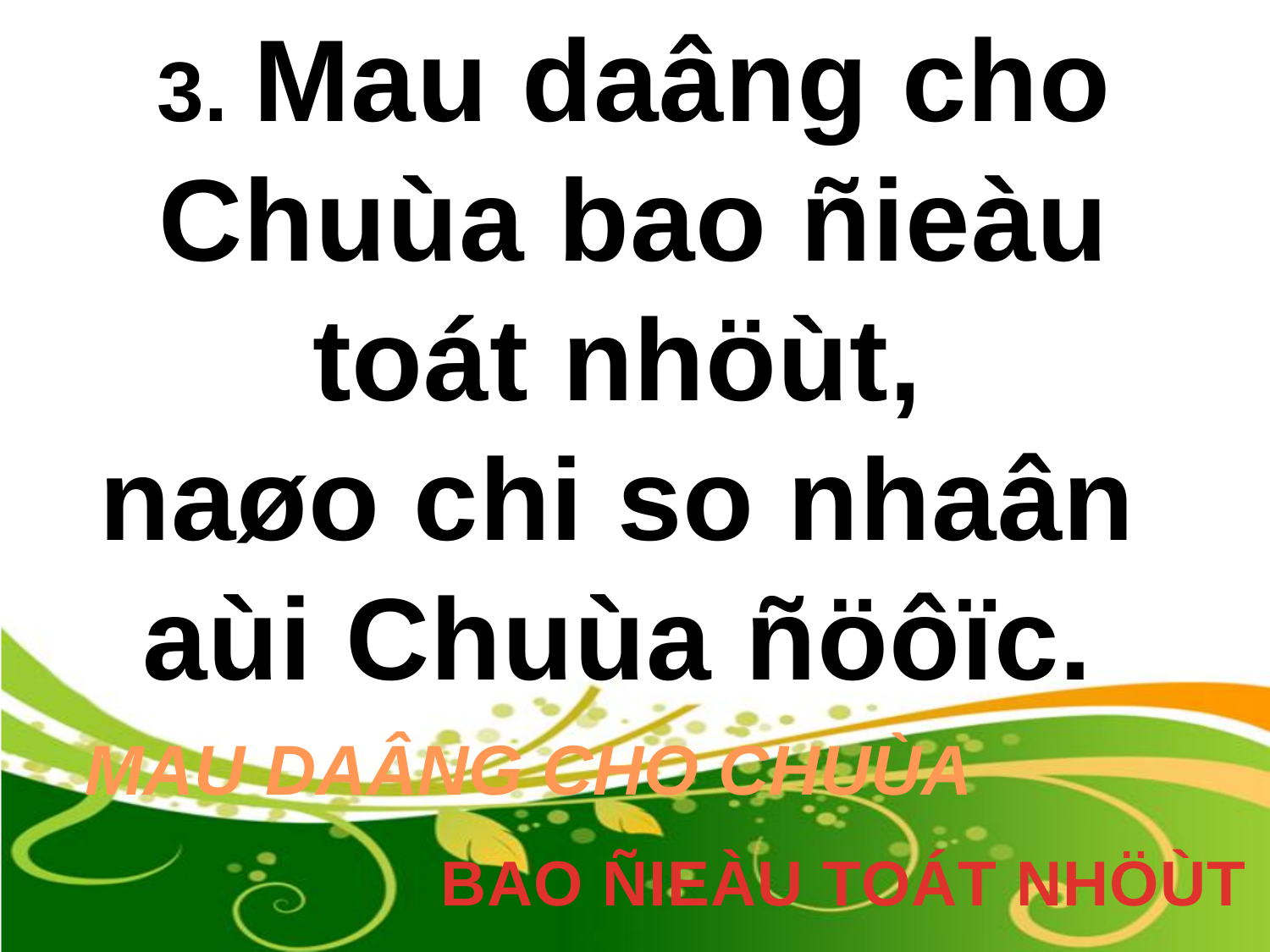

3. Mau daâng cho Chuùa bao ñieàu toát nhöùt,
naøo chi so nhaân
aùi Chuùa ñöôïc.
MAU DAÂNG CHO CHUÙA
BAO ÑIEÀU TOÁT NHÖÙT